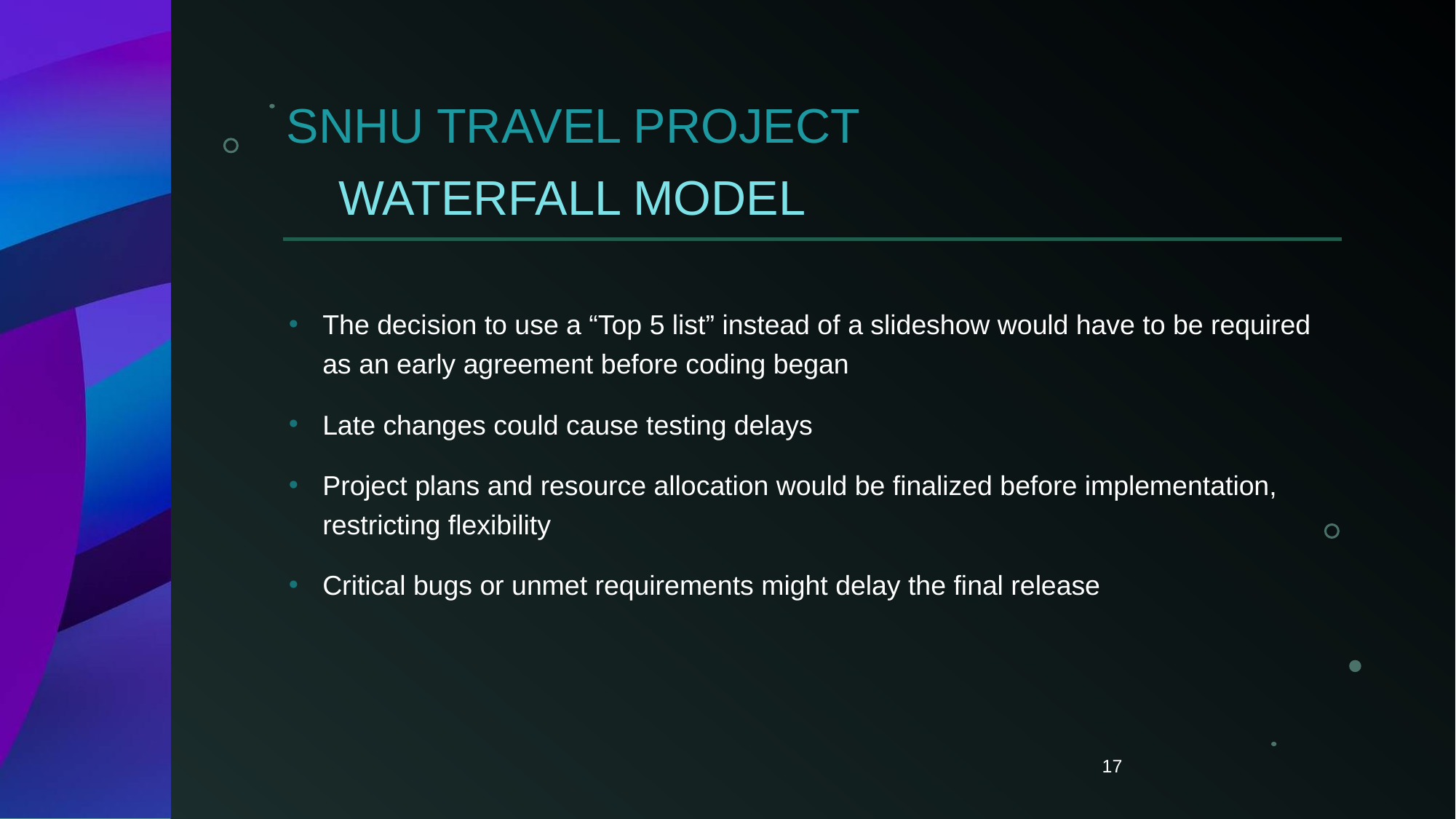

# SNHU Travel project
Waterfall model
The decision to use a “Top 5 list” instead of a slideshow would have to be required as an early agreement before coding began
Late changes could cause testing delays
Project plans and resource allocation would be finalized before implementation, restricting flexibility
Critical bugs or unmet requirements might delay the final release
17